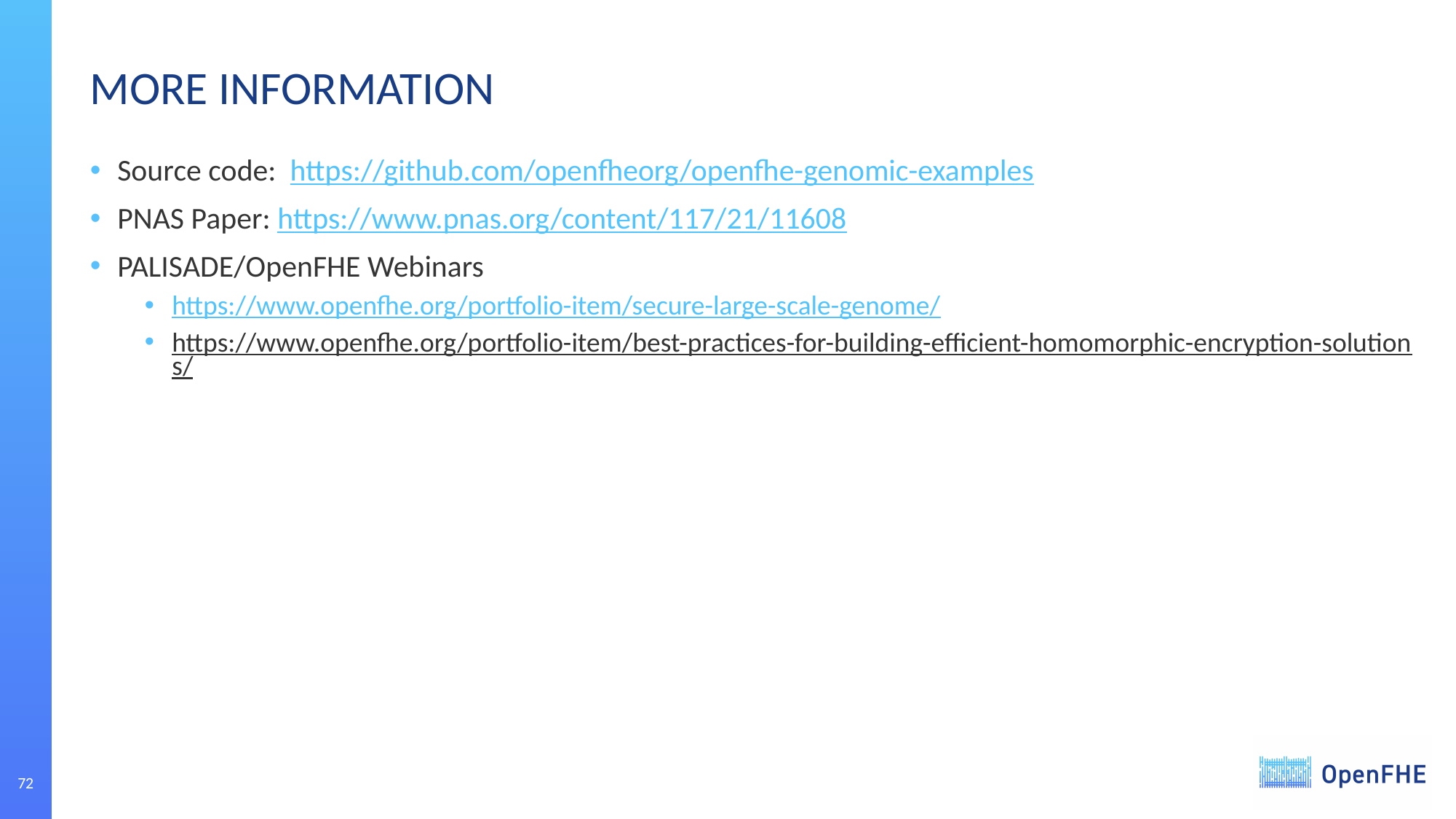

# MORE INFORMATION
Source code:  https://github.com/openfheorg/openfhe-genomic-examples
PNAS Paper: https://www.pnas.org/content/117/21/11608
PALISADE/OpenFHE Webinars
https://www.openfhe.org/portfolio-item/secure-large-scale-genome/
https://www.openfhe.org/portfolio-item/best-practices-for-building-efficient-homomorphic-encryption-solutions/